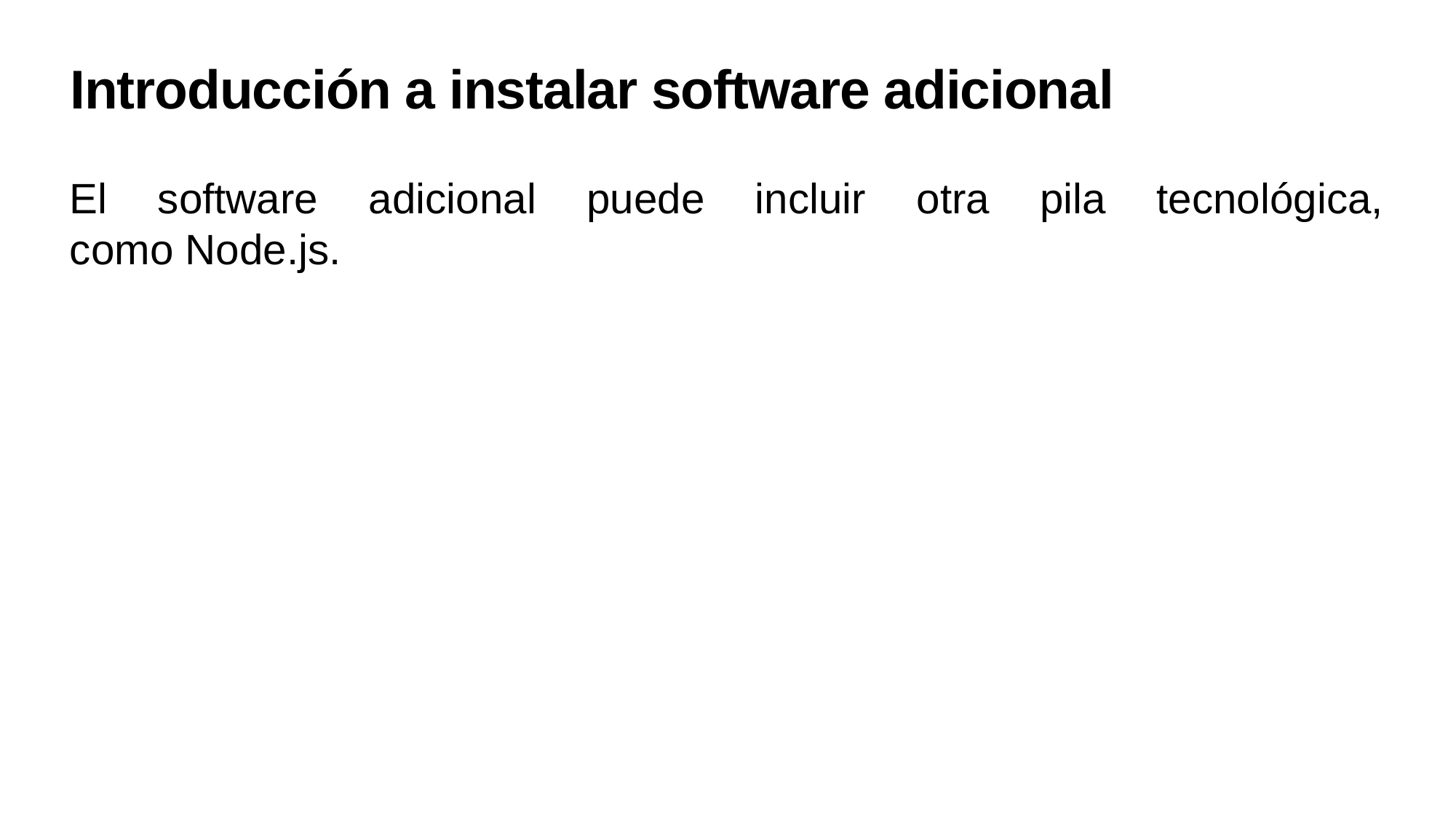

# Introducción a instalar software adicional

El software adicional puede incluir otra pila tecnológica, como Node.js.